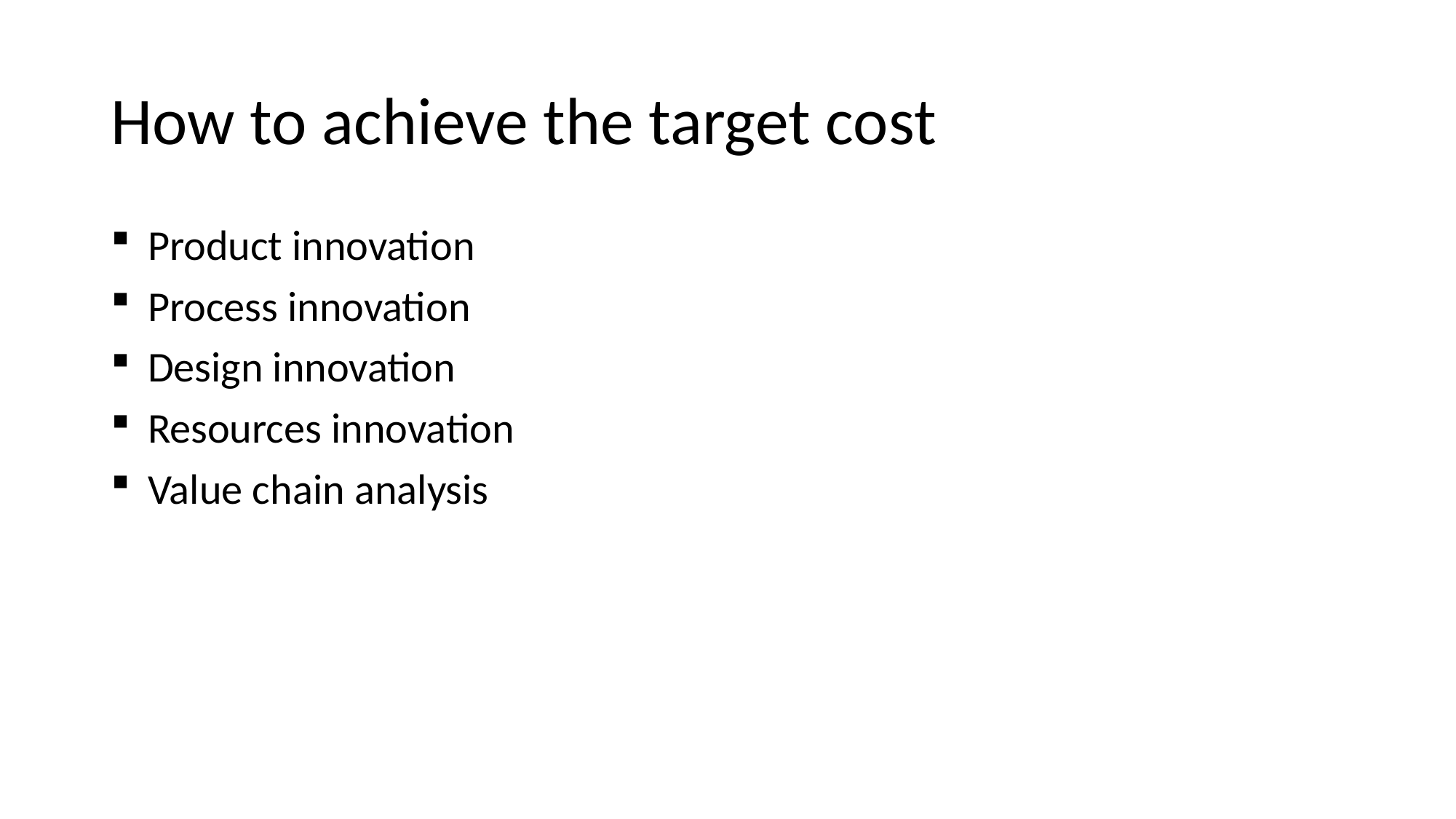

# How to achieve the target cost
 Product innovation
 Process innovation
 Design innovation
 Resources innovation
 Value chain analysis